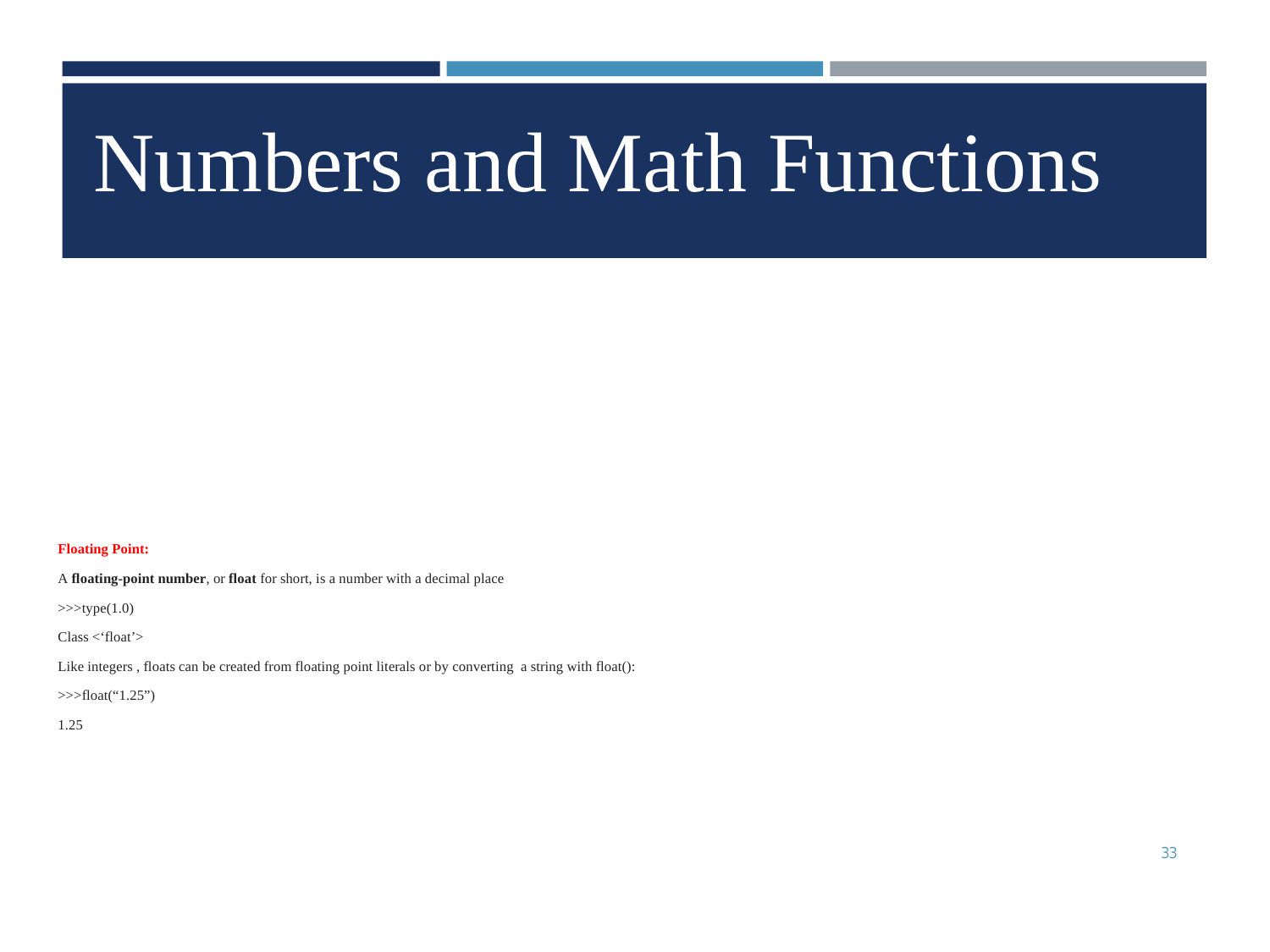

Numbers and Math Functions

Floating Point:
A floating-point number, or float for short, is a number with a decimal place
>>>type(1.0)
Class <‘float’>
Like integers , floats can be created from floating point literals or by converting  a string with float():
>>>float(“1.25”)
1.25

33